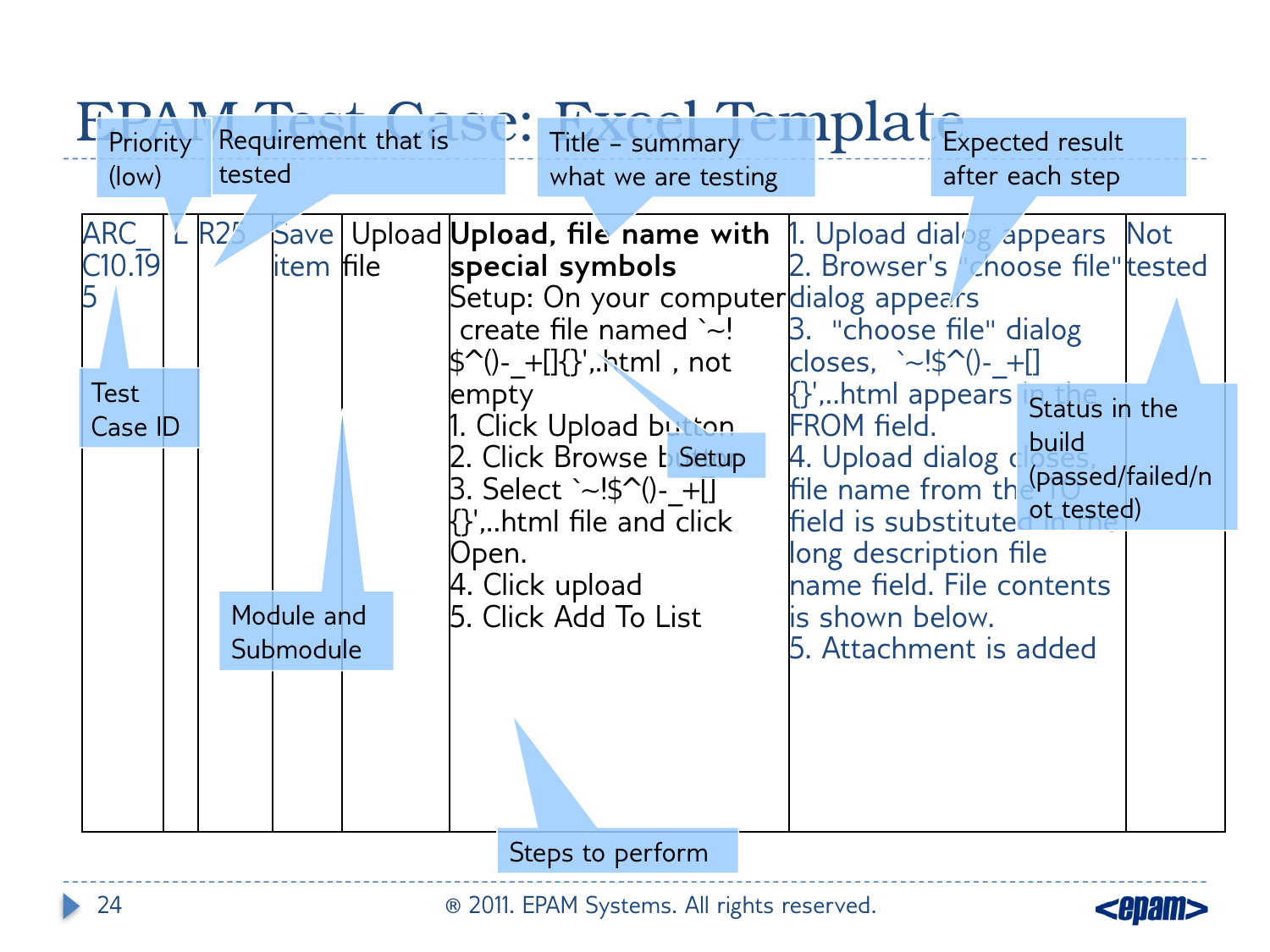

# EPAM Test Case: Excel Template
Requirement that is tested
Expected result after each step
Title – summary what we are testing
Priority (low)
| ARC\_C10.195 | L | R25 | Save item | Upload file | Upload, file name with special symbols Setup: On your computer create file named `~!$^()-\_+[]{}',.html , not empty 1. Click Upload button 2. Click Browse button 3. Select `~!$^()-\_+[]{}',..html file and click Open. 4. Click upload 5. Click Add To List | 1. Upload dialog appears 2. Browser's "choose file" dialog appears 3. "choose file" dialog closes, `~!$^()-\_+[]{}',..html appears in the FROM field. 4. Upload dialog closes, file name from the TO field is substituted in the long description file name field. File contents is shown below. 5. Attachment is added | Not tested |
| --- | --- | --- | --- | --- | --- | --- | --- |
Test Case ID
Status in the build (passed/failed/not tested)
Setup
Module and Submodule
Steps to perform
24
® 2011. EPAM Systems. All rights reserved.